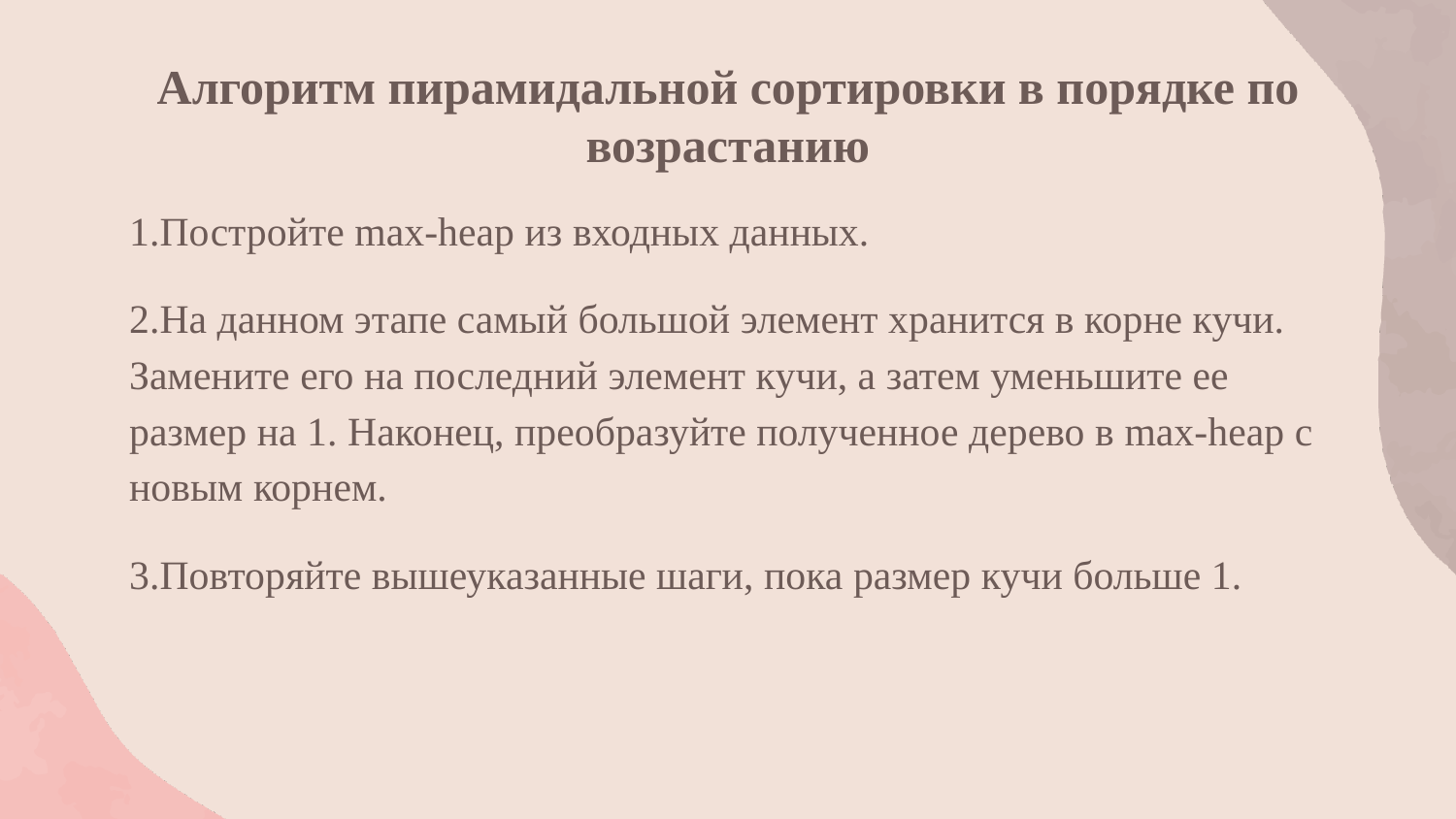

# Алгоритм пирамидальной сортировки в порядке по возрастанию
1.Постройте max-heap из входных данных.
2.На данном этапе самый большой элемент хранится в корне кучи. Замените его на последний элемент кучи, а затем уменьшите ее размер на 1. Наконец, преобразуйте полученное дерево в max-heap с новым корнем.
3.Повторяйте вышеуказанные шаги, пока размер кучи больше 1.